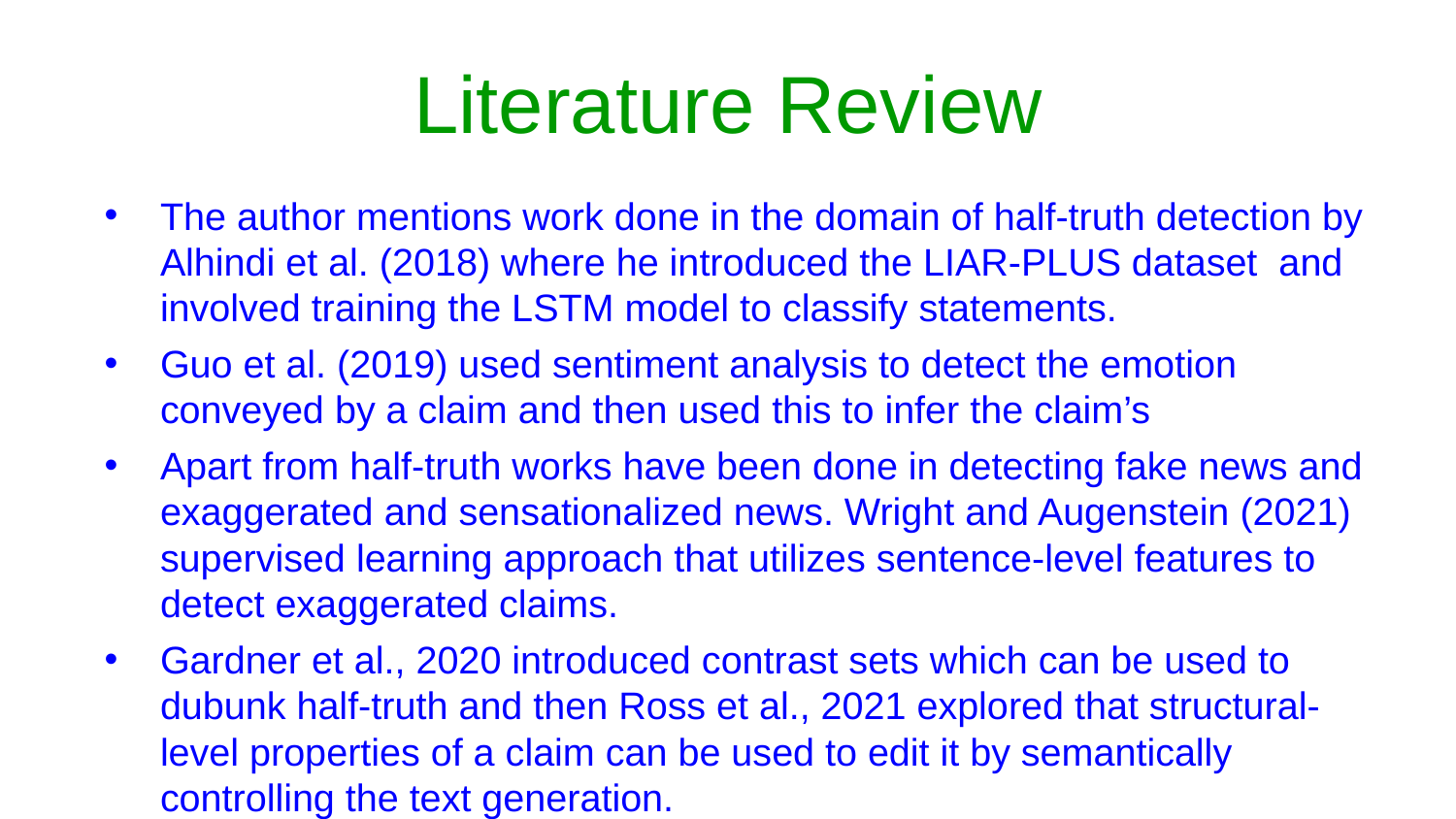

# Literature Review
The author mentions work done in the domain of half-truth detection by Alhindi et al. (2018) where he introduced the LIAR-PLUS dataset  and involved training the LSTM model to classify statements.
Guo et al. (2019) used sentiment analysis to detect the emotion conveyed by a claim and then used this to infer the claim’s
Apart from half-truth works have been done in detecting fake news and exaggerated and sensationalized news. Wright and Augenstein (2021) supervised learning approach that utilizes sentence-level features to detect exaggerated claims.
Gardner et al., 2020 introduced contrast sets which can be used to dubunk half-truth and then Ross et al., 2021 explored that structural-level properties of a claim can be used to edit it by semantically controlling the text generation.